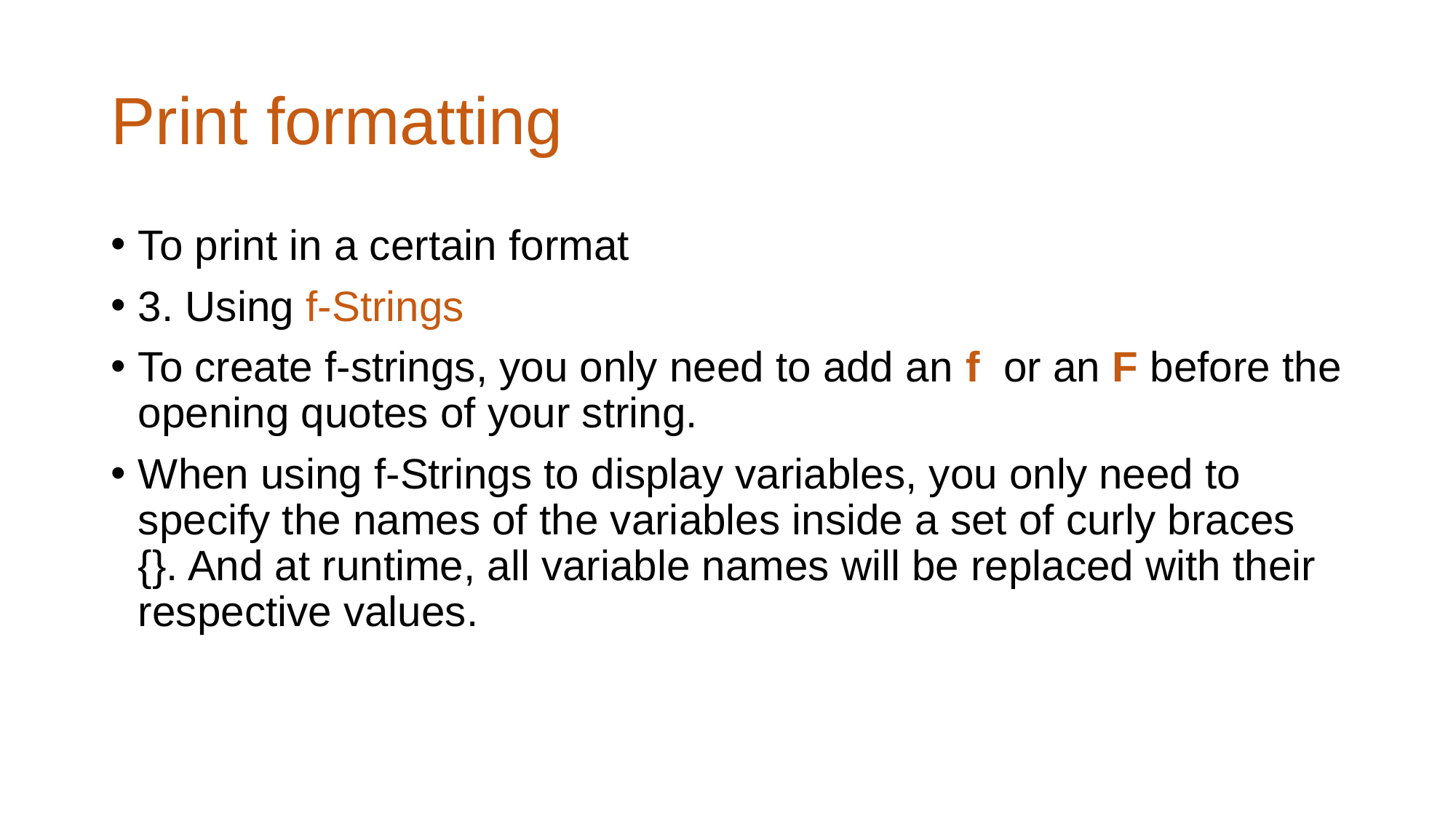

# Print formatting
To print in a certain format
3. Using f-Strings
To create f-strings, you only need to add an f  or an F before the opening quotes of your string.
When using f-Strings to display variables, you only need to specify the names of the variables inside a set of curly braces {}. And at runtime, all variable names will be replaced with their respective values.